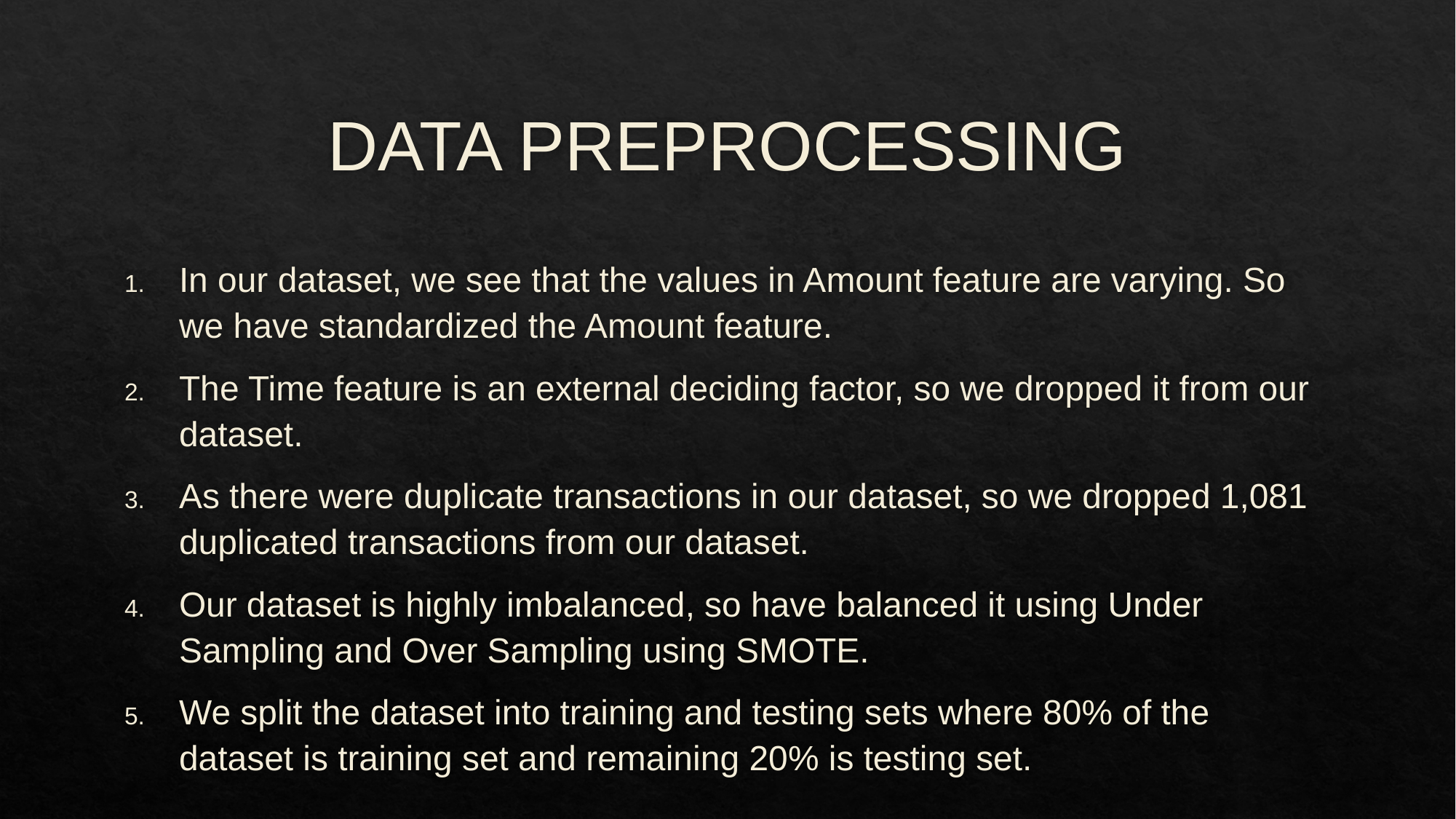

# DATA PREPROCESSING
In our dataset, we see that the values in Amount feature are varying. So we have standardized the Amount feature.
The Time feature is an external deciding factor, so we dropped it from our dataset.
As there were duplicate transactions in our dataset, so we dropped 1,081 duplicated transactions from our dataset.
Our dataset is highly imbalanced, so have balanced it using Under Sampling and Over Sampling using SMOTE.
We split the dataset into training and testing sets where 80% of the dataset is training set and remaining 20% is testing set.